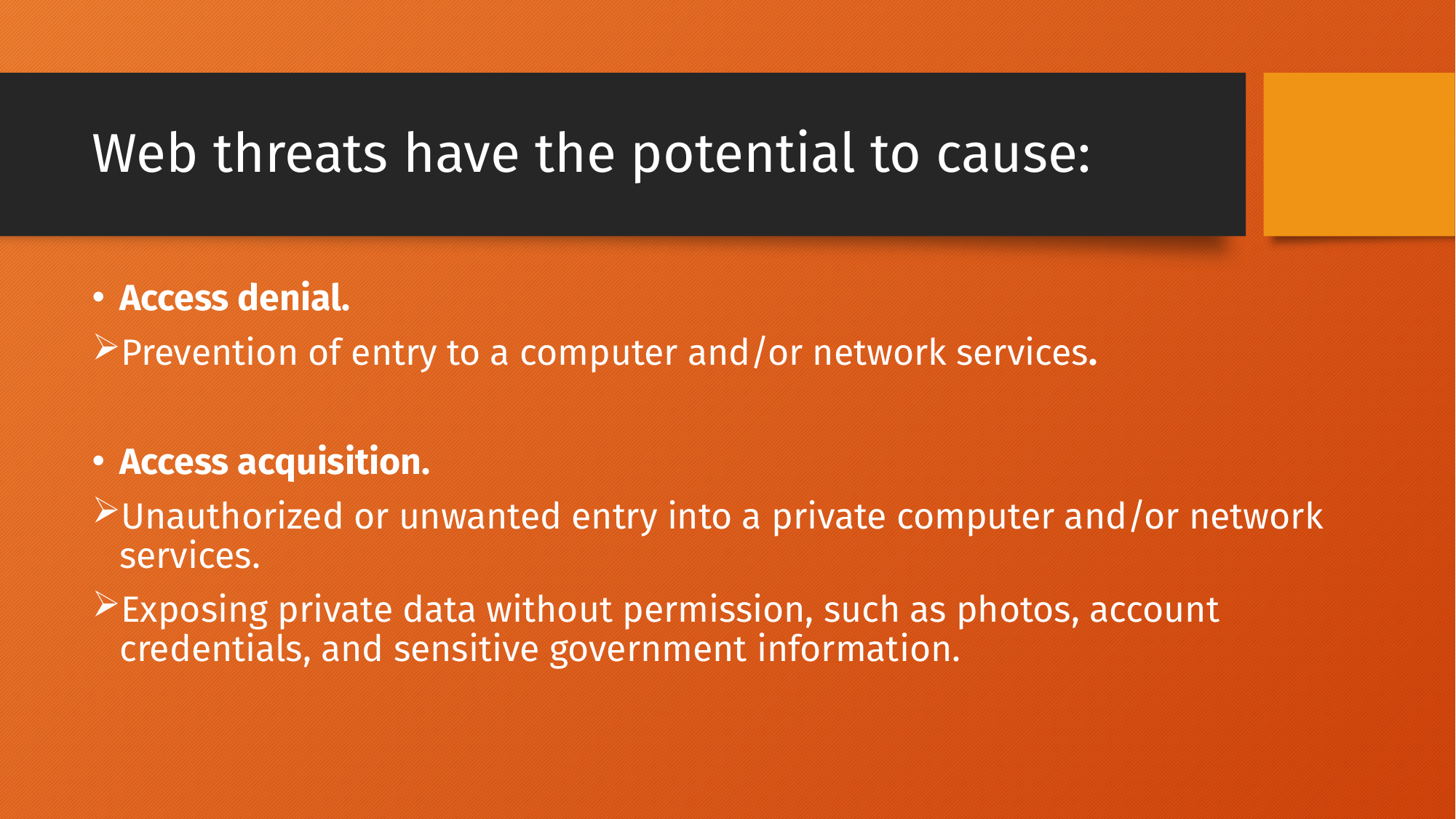

# Web threats have the potential to cause:
Access denial.
Prevention of entry to a computer and/or network services.

Access acquisition.
Unauthorized or unwanted entry into a private computer and/or network services.
Exposing private data without permission, such as photos, account credentials, and sensitive government information.